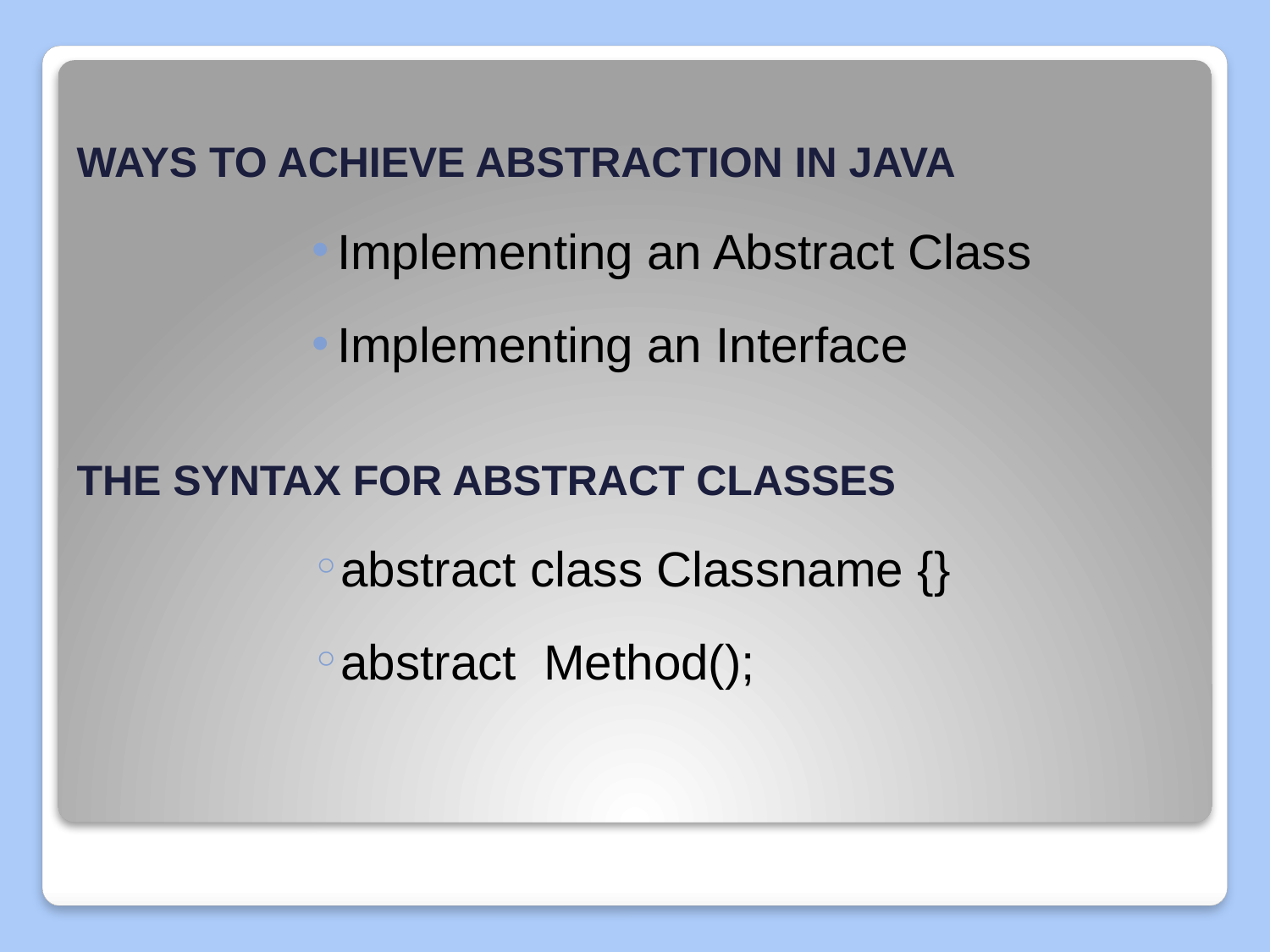

WAYS TO ACHIEVE ABSTRACTION IN JAVA
Implementing an Abstract Class
Implementing an Interface
THE SYNTAX FOR ABSTRACT CLASSES
abstract class Classname {}
abstract  Method();